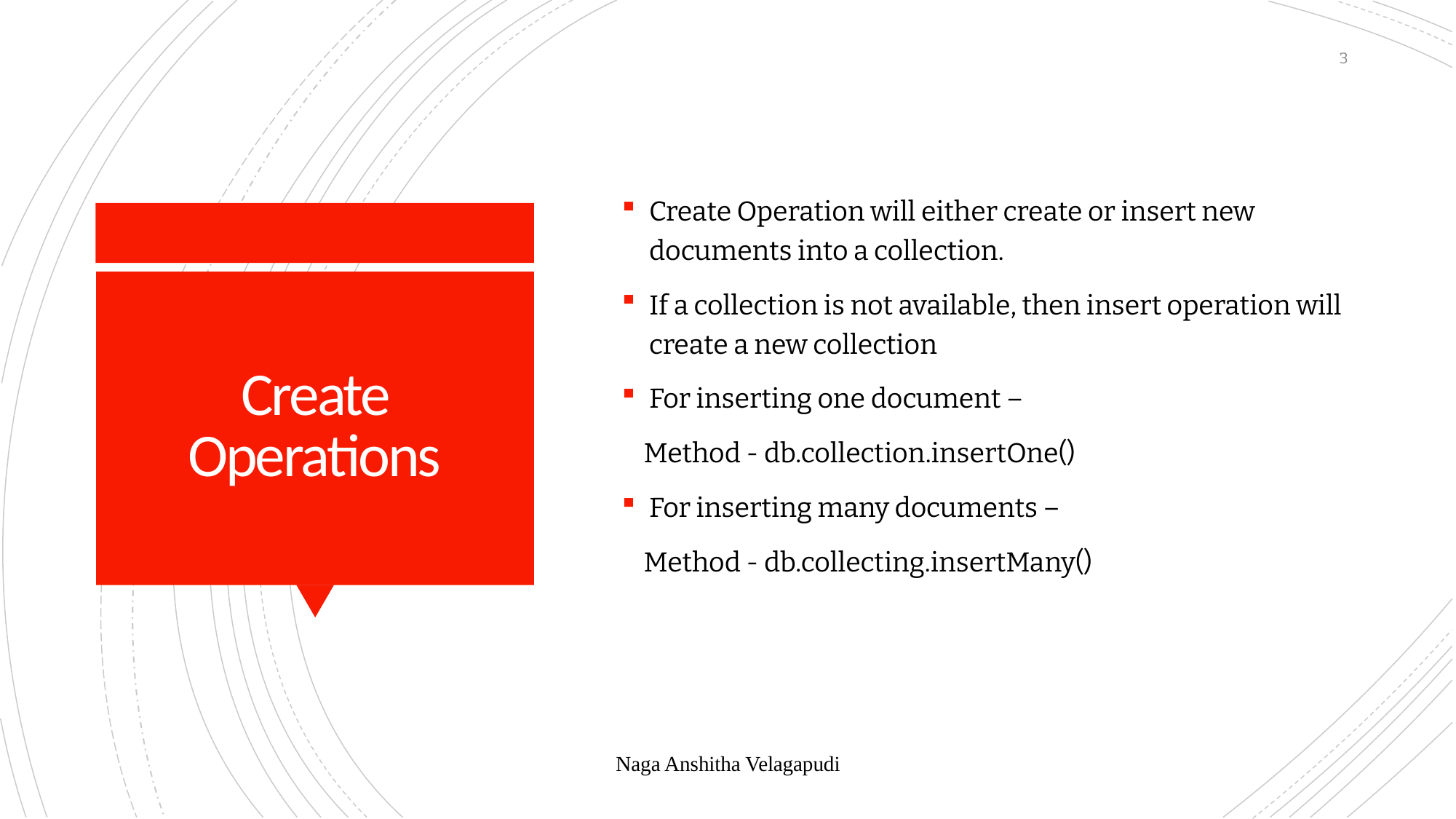

3
Create Operation will either create or insert new documents into a collection.
If a collection is not available, then insert operation will create a new collection
For inserting one document –
    Method - db.collection.insertOne()
For inserting many documents –
    Method - db.collecting.insertMany()

# Create Operations
Naga Anshitha Velagapudi